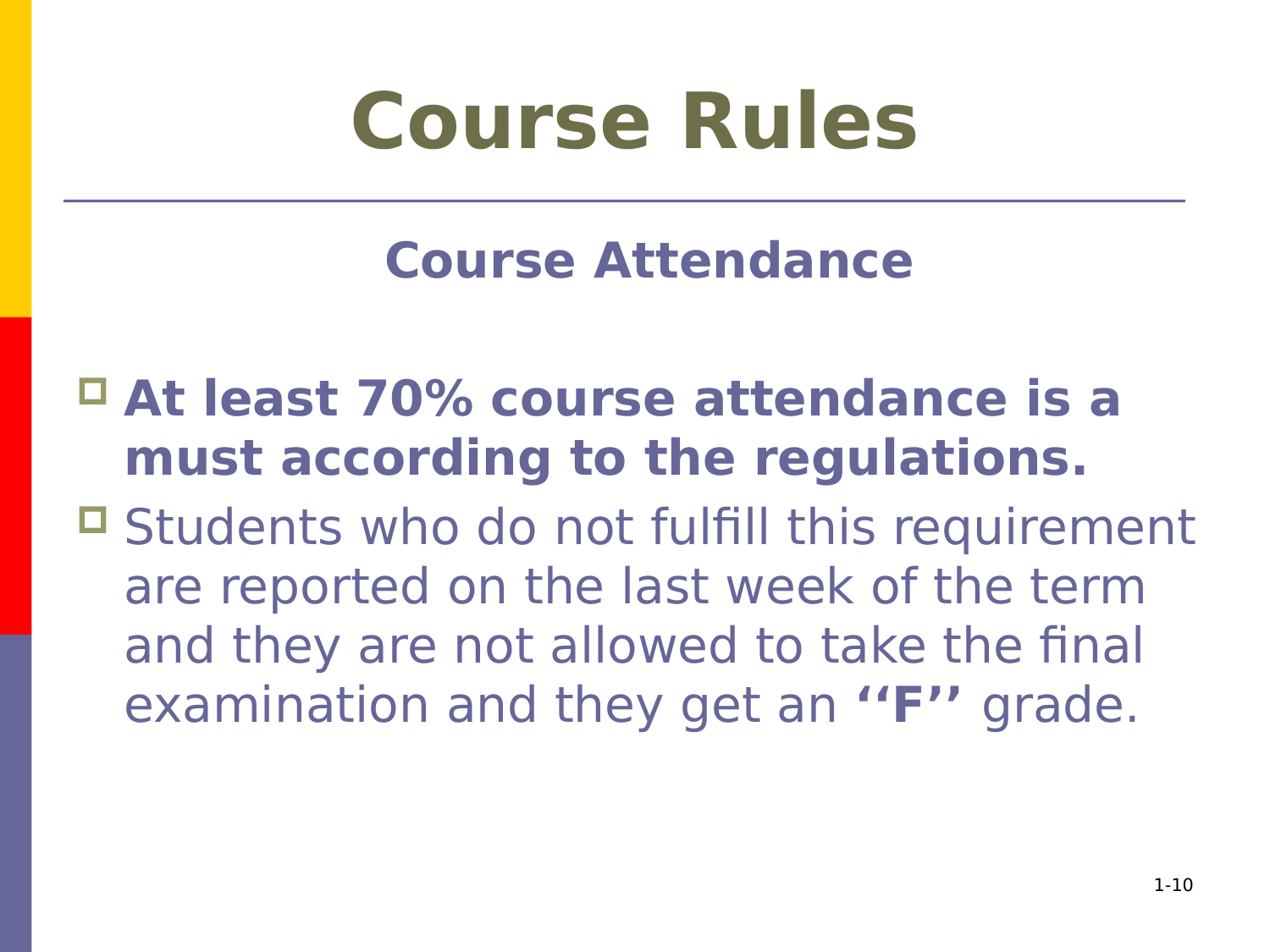

# Course Rules
Course Attendance

At least 70% course attendance is a must according to the regulations.
Students who do not fulfill this requirement are reported on the last week of the term and they are not allowed to take the final examination and they get an ‘‘F’’ grade.
1-10